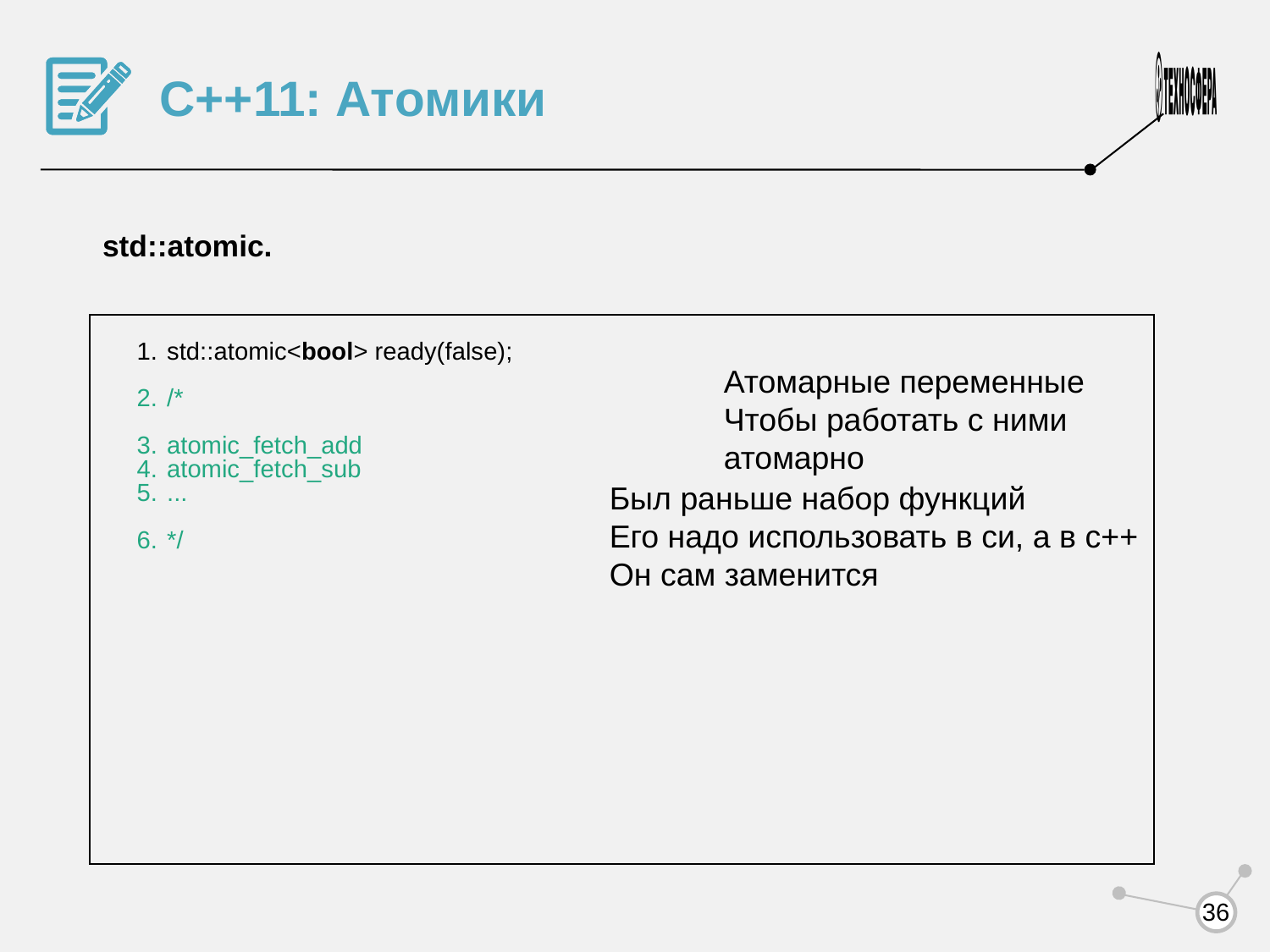

С++11: Атомики
std::atomic.
std::atomic<bool> ready(false);

/*

atomic_fetch_add
atomic_fetch_sub
...

*/
Атомарные переменные
Чтобы работать с ними атомарно
Был раньше набор функций
Его надо использовать в си, а в с++
Он сам заменится
36